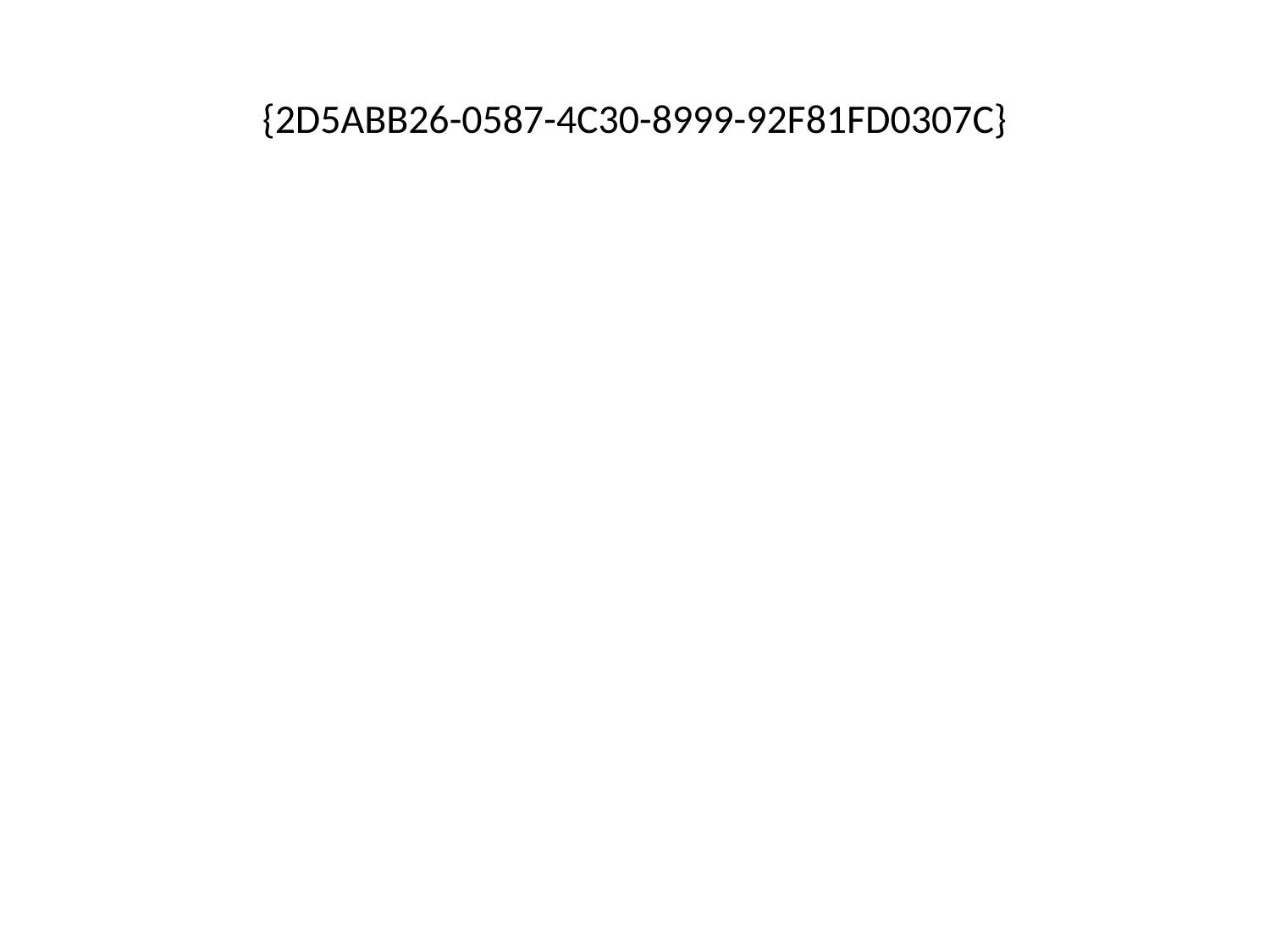

# {2D5ABB26-0587-4C30-8999-92F81FD0307C}
|  |  |  |  |  |  |  |  |  |
| --- | --- | --- | --- | --- | --- | --- | --- | --- |
|  |  |  |  |  |  |  |  |  |
|  |  |  |  |  |  |  |  |  |
|  |  |  |  |  |  |  |  |  |
|  |  |  |  |  |  |  |  |  |
|  |  |  |  |  |  |  |  |  |